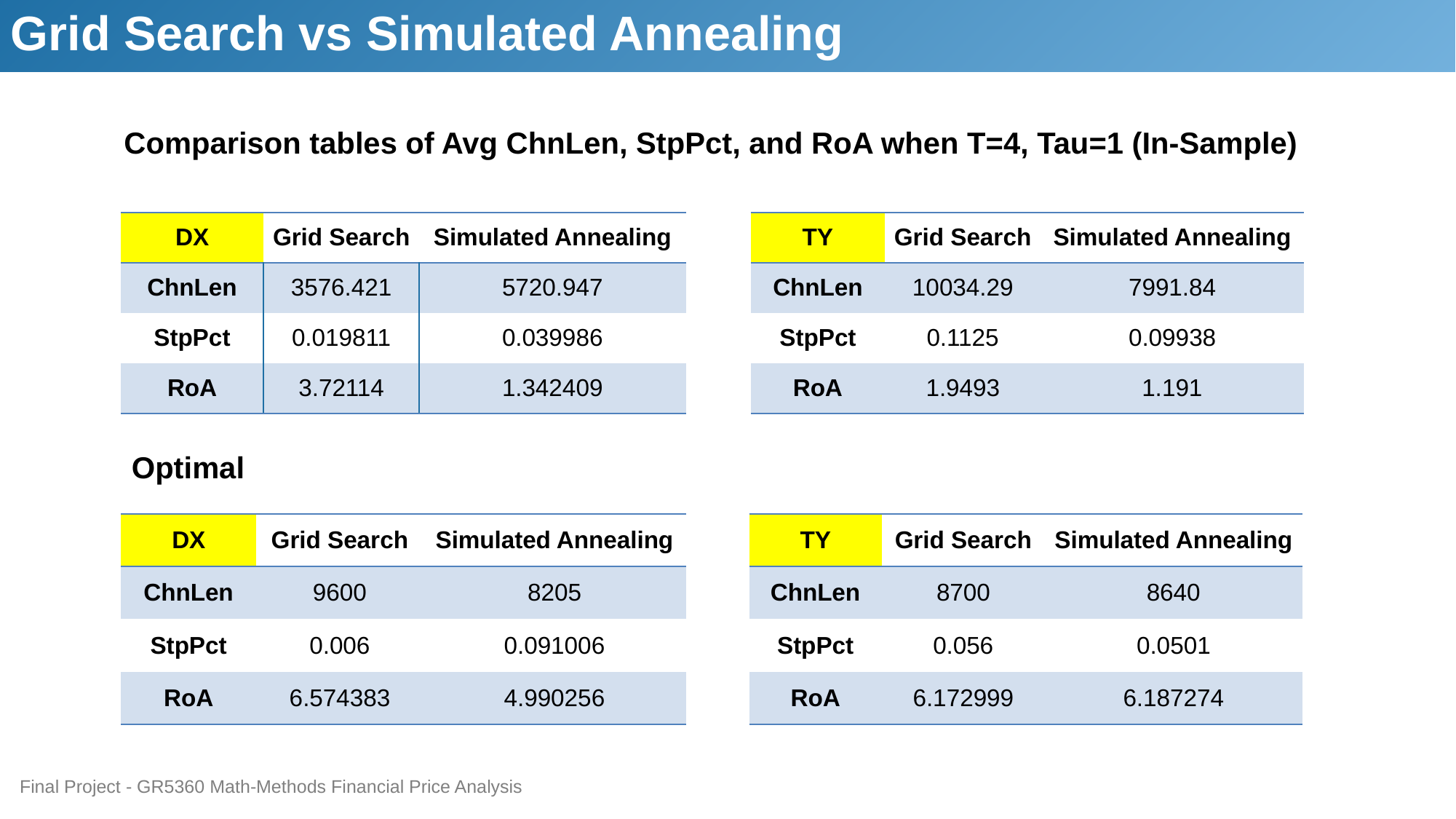

Grid Search vs Simulated Annealing
Comparison tables of Avg ChnLen, StpPct, and RoA when T=4, Tau=1 (In-Sample)
| DX | Grid Search | Simulated Annealing |
| --- | --- | --- |
| ChnLen | 3576.421 | 5720.947 |
| StpPct | 0.019811 | 0.039986 |
| RoA | 3.72114 | 1.342409 |
| TY | Grid Search | Simulated Annealing |
| --- | --- | --- |
| ChnLen | 10034.29 | 7991.84 |
| StpPct | 0.1125 | 0.09938 |
| RoA | 1.9493 | 1.191 |
Optimal
| DX | Grid Search | Simulated Annealing |
| --- | --- | --- |
| ChnLen | 9600 | 8205 |
| StpPct | 0.006 | 0.091006 |
| RoA | 6.574383 | 4.990256 |
| TY | Grid Search | Simulated Annealing |
| --- | --- | --- |
| ChnLen | 8700 | 8640 |
| StpPct | 0.056 | 0.0501 |
| RoA | 6.172999 | 6.187274 |